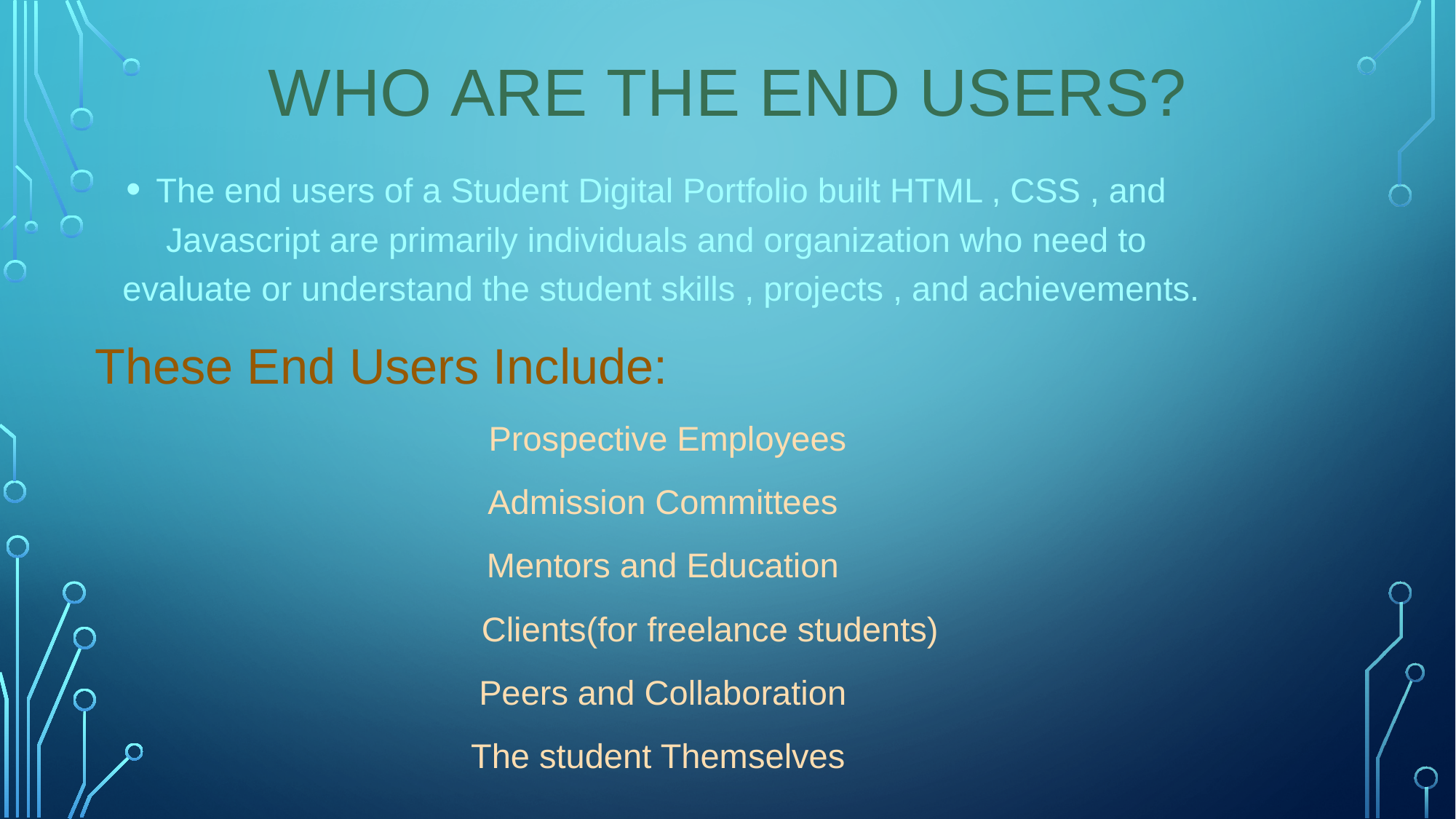

# WHO ARE THE END USERS?
The end users of a Student Digital Portfolio built HTML , CSS , and Javascript are primarily individuals and organization who need to  evaluate or understand the student skills , projects , and achievements.
These End Users Include:
    Prospective Employees
   Admission Committees
   Mentors and Education
             Clients(for freelance students)
   Peers and Collaboration
   The student Themselves